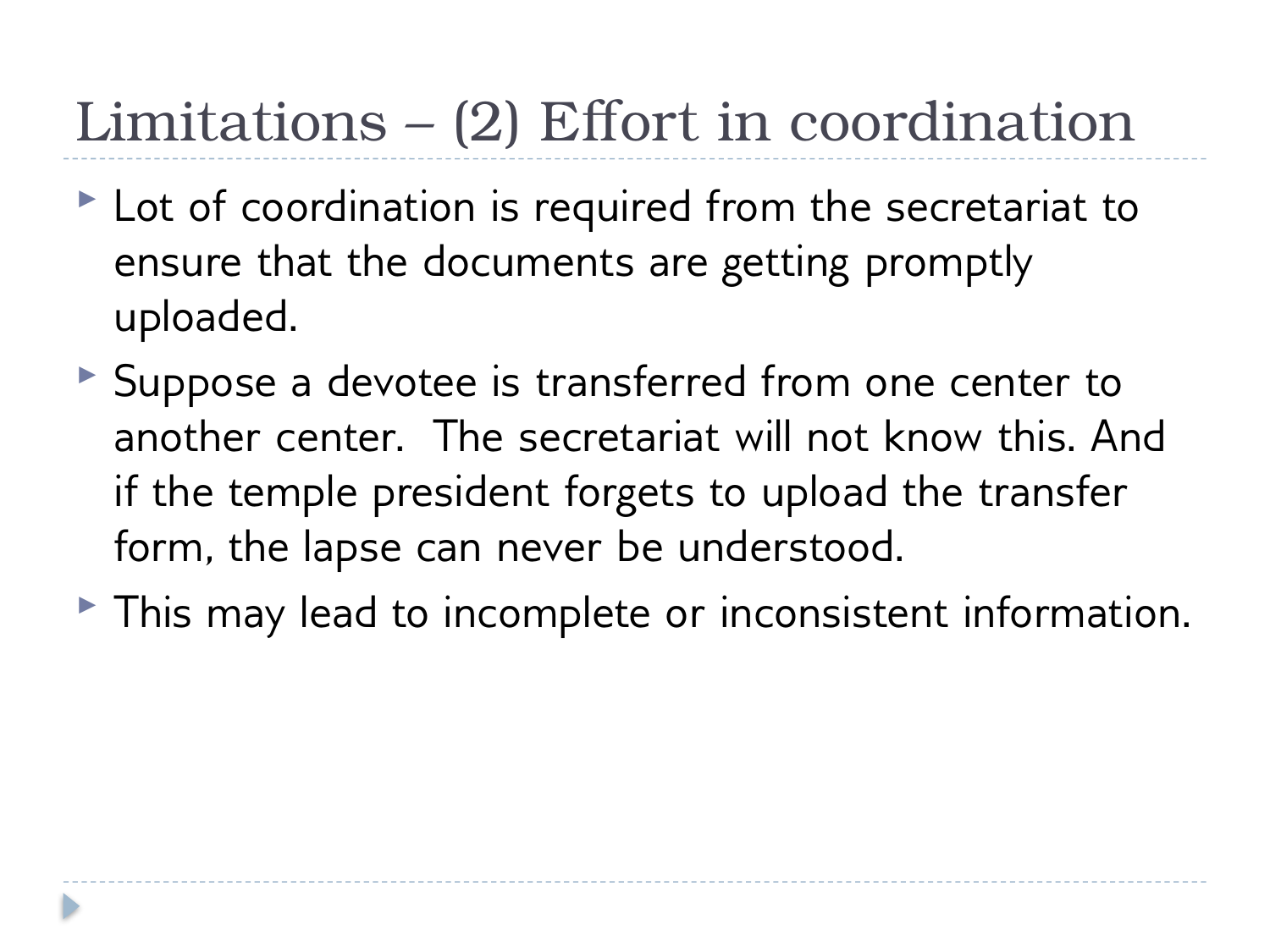

# Limitations – (2) Effort in coordination
Lot of coordination is required from the secretariat to ensure that the documents are getting promptly uploaded.
Suppose a devotee is transferred from one center to another center.  The secretariat will not know this. And if the temple president forgets to upload the transfer form, the lapse can never be understood.
This may lead to incomplete or inconsistent information.